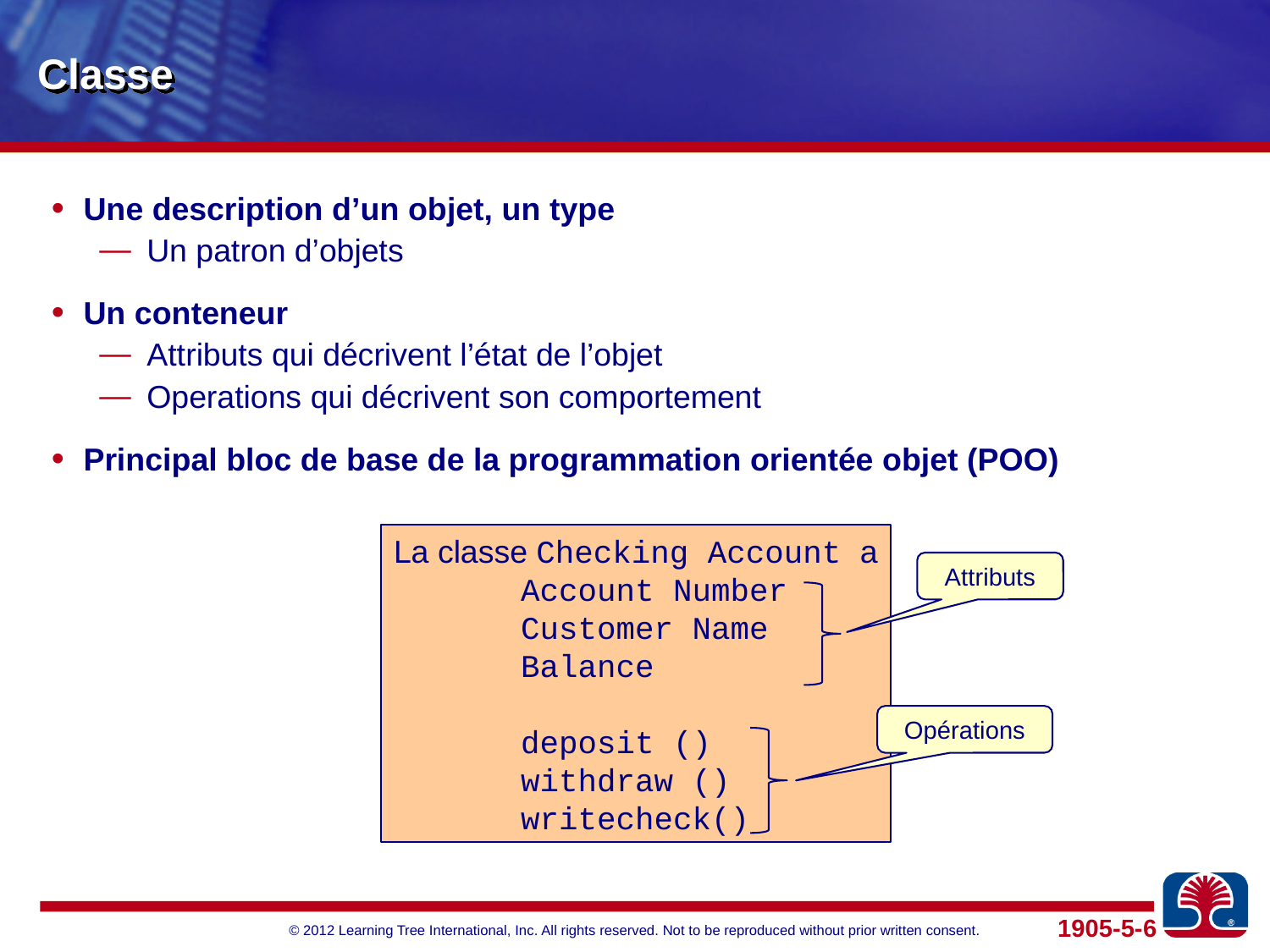

# Classe
Une description d’un objet, un type
Un patron d’objets
Un conteneur
Attributs qui décrivent l’état de l’objet
Operations qui décrivent son comportement
Principal bloc de base de la programmation orientée objet (POO)
La classe Checking Account a
	Account Number
	Customer Name
	Balance

	deposit ()
	withdraw ()
	writecheck()
Attributs

Opérations